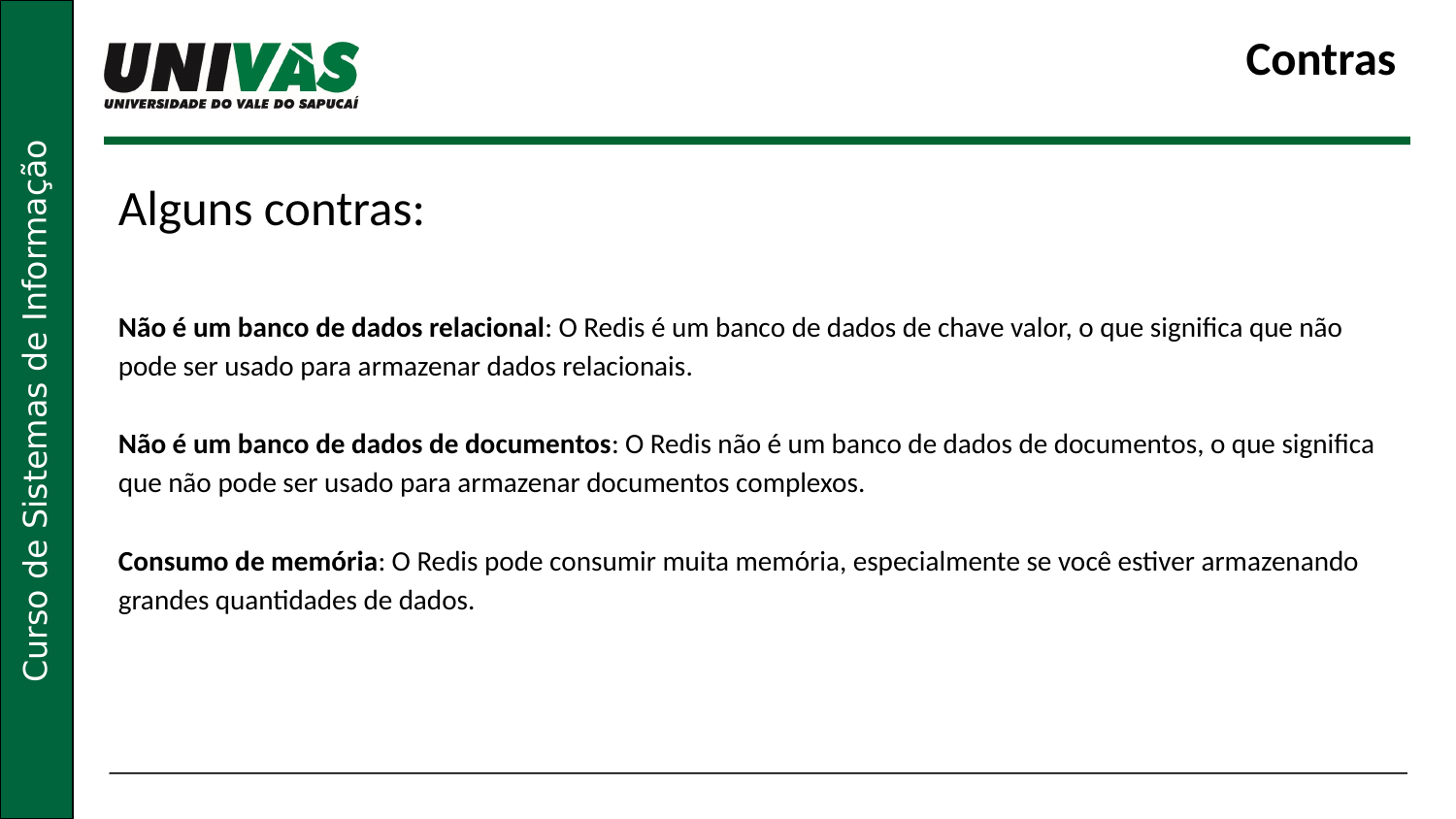

Contras
Alguns contras:

Não é um banco de dados relacional: O Redis é um banco de dados de chave valor, o que significa que não pode ser usado para armazenar dados relacionais.

Não é um banco de dados de documentos: O Redis não é um banco de dados de documentos, o que significa que não pode ser usado para armazenar documentos complexos.

Consumo de memória: O Redis pode consumir muita memória, especialmente se você estiver armazenando grandes quantidades de dados.